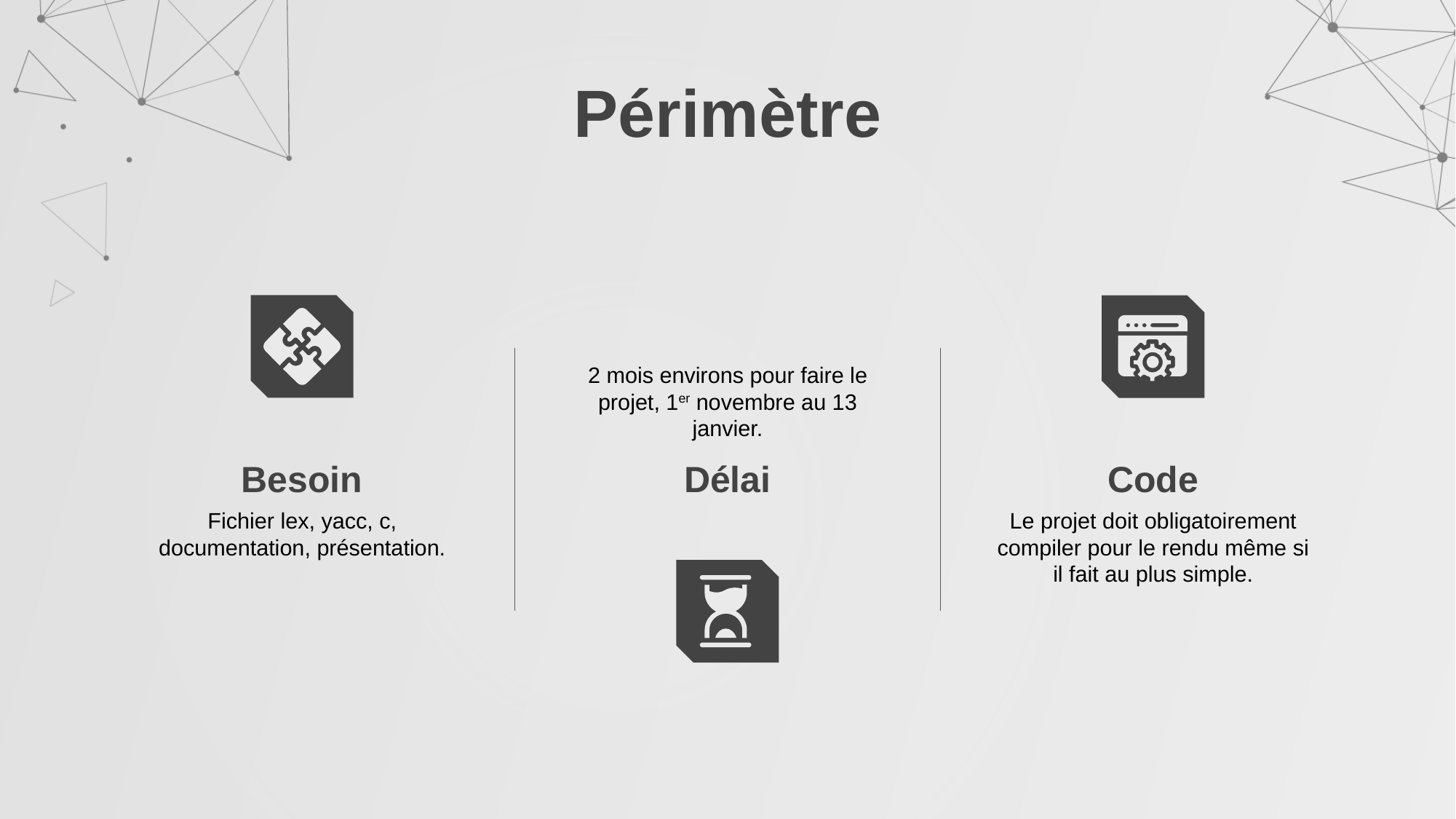

# Périmètre

2 mois environs pour faire le projet, 1er novembre au 13 janvier.
Besoin
Délai
Code
Fichier lex, yacc, c, documentation, présentation.

Le projet doit obligatoirement compiler pour le rendu même si il fait au plus simple.